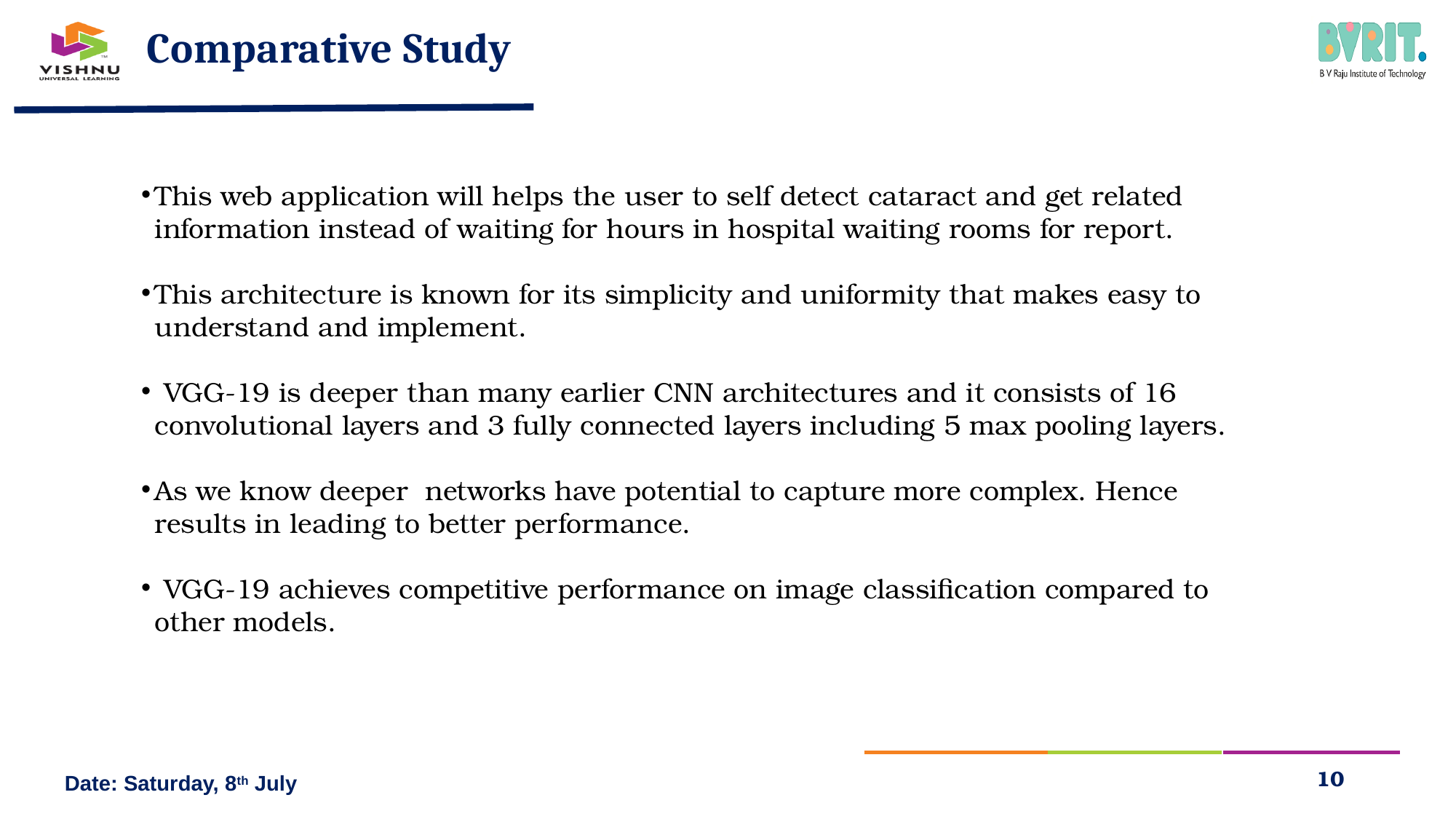

# Comparative Study
This web application will helps the user to self detect cataract and get related information instead of waiting for hours in hospital waiting rooms for report.

This architecture is known for its simplicity and uniformity that makes easy to understand and implement.

 VGG-19 is deeper than many earlier CNN architectures and it consists of 16 convolutional layers and 3 fully connected layers including 5 max pooling layers.

As we know deeper  networks have potential to capture more complex. Hence results in leading to better performance.

 VGG-19 achieves competitive performance on image classification compared to other models.

10
Date: Saturday, 8th July